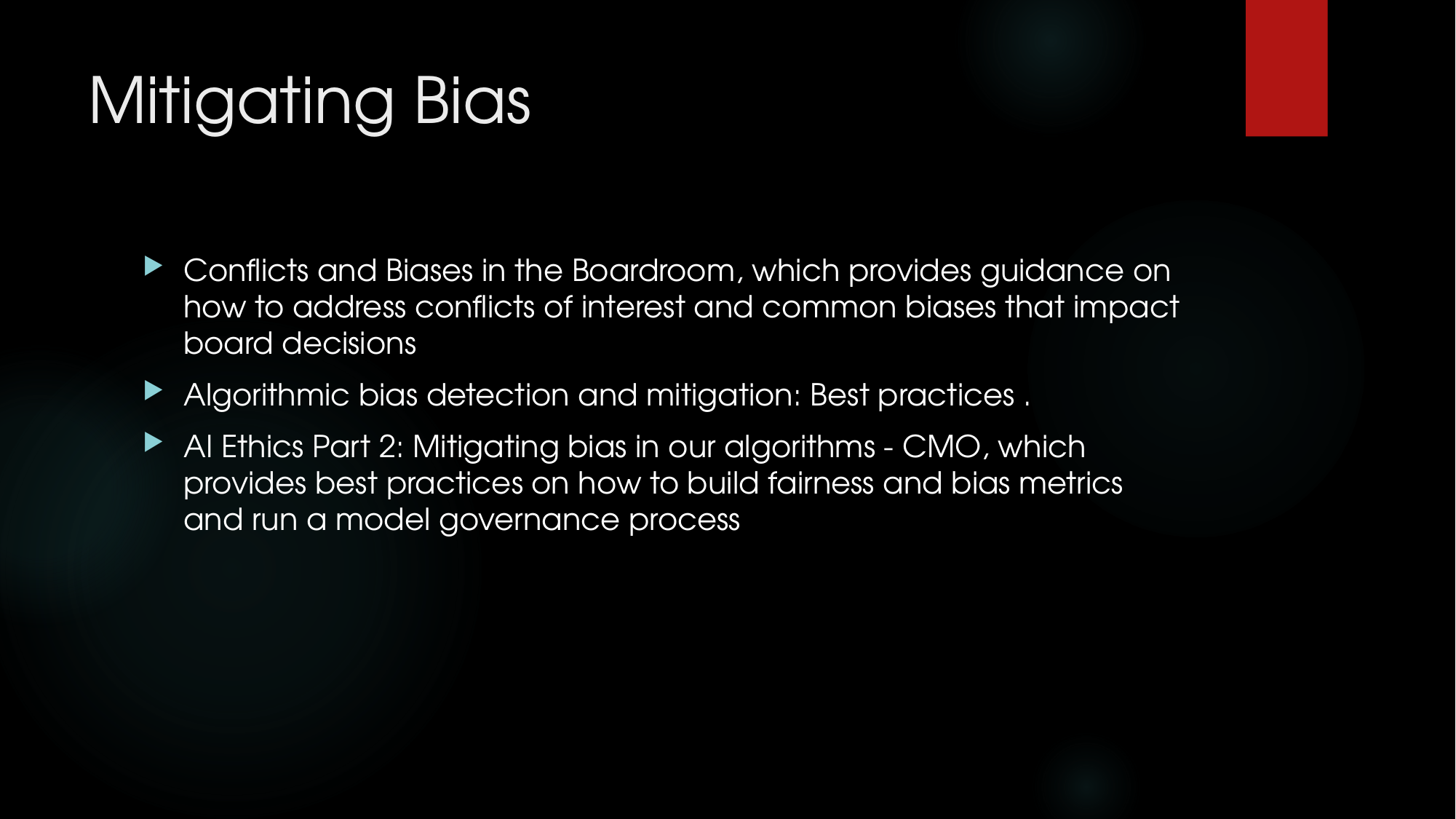

# Mitigating Bias
Conflicts and Biases in the Boardroom, which provides guidance on how to address conflicts of interest and common biases that impact board decisions
Algorithmic bias detection and mitigation: Best practices .
AI Ethics Part 2: Mitigating bias in our algorithms - CMO, which provides best practices on how to build fairness and bias metrics and run a model governance process